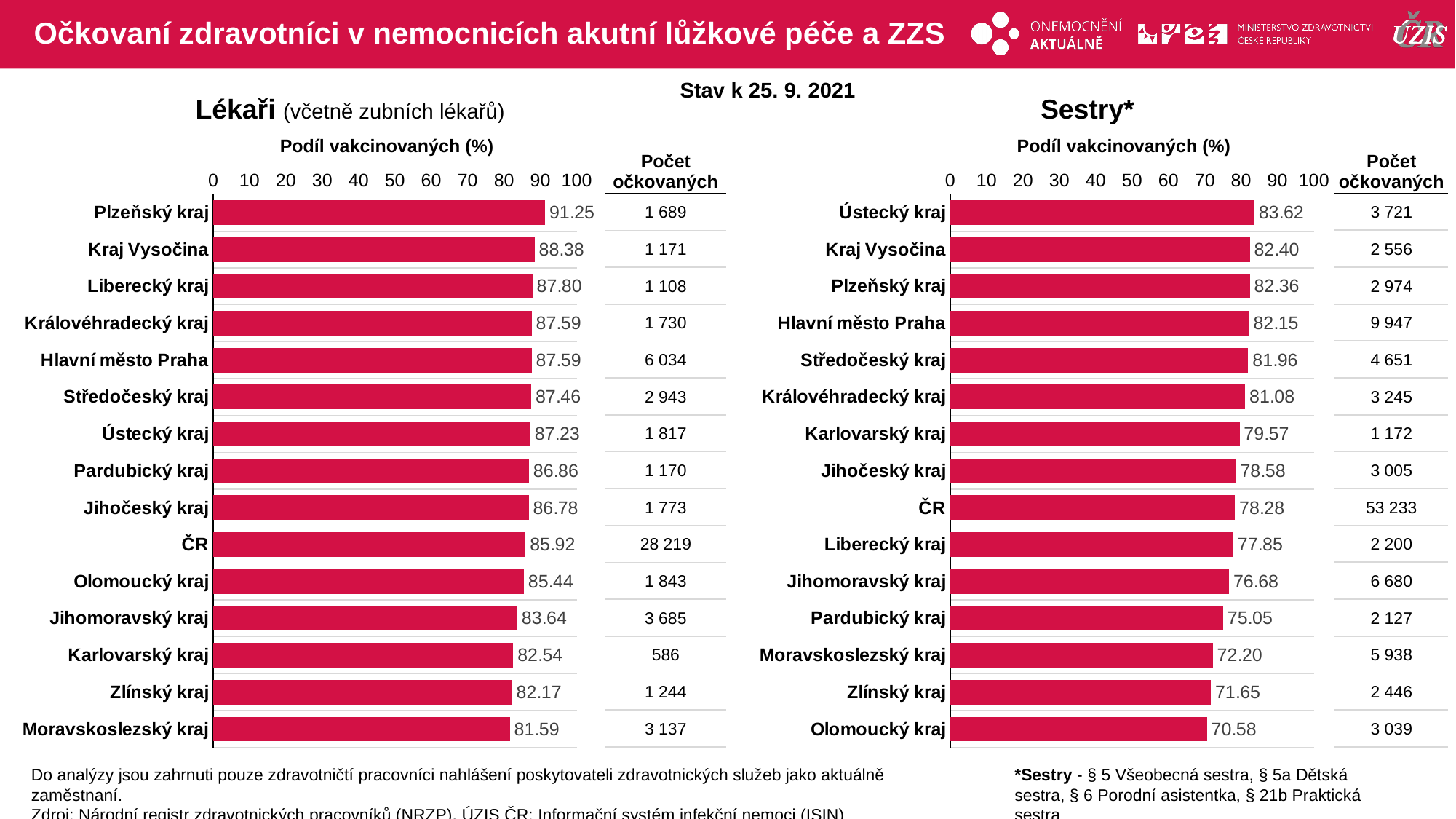

# Očkovaní zdravotníci v nemocnicích akutní lůžkové péče a ZZS
Stav k 25. 9. 2021
Lékaři (včetně zubních lékařů)
Sestry*
Podíl vakcinovaných (%)
Podíl vakcinovaných (%)
| Počet očkovaných |
| --- |
| 3 721 |
| 2 556 |
| 2 974 |
| 9 947 |
| 4 651 |
| 3 245 |
| 1 172 |
| 3 005 |
| 53 233 |
| 2 200 |
| 6 680 |
| 2 127 |
| 5 938 |
| 2 446 |
| 3 039 |
| Počet očkovaných |
| --- |
| 1 689 |
| 1 171 |
| 1 108 |
| 1 730 |
| 6 034 |
| 2 943 |
| 1 817 |
| 1 170 |
| 1 773 |
| 28 219 |
| 1 843 |
| 3 685 |
| 586 |
| 1 244 |
| 3 137 |

### Chart

| Category | % |
|---|---|
| Plzeňský kraj | 91.24797 |
| Kraj Vysočina | 88.37736 |
| Liberecký kraj | 87.79715 |
| Královéhradecký kraj | 87.59494 |
| Hlavní město Praha | 87.58891 |
| Středočeský kraj | 87.45914 |
| Ústecký kraj | 87.22996 |
| Pardubický kraj | 86.85969 |
| Jihočeský kraj | 86.78414 |
| ČR | 85.91566 |
| Olomoucký kraj | 85.44274 |
| Jihomoravský kraj | 83.63595 |
| Karlovarský kraj | 82.53521 |
| Zlínský kraj | 82.16645 |
| Moravskoslezský kraj | 81.58648 |

### Chart

| Category | % |
|---|---|
| Ústecký kraj | 83.61798 |
| Kraj Vysočina | 82.39845 |
| Plzeňský kraj | 82.35946 |
| Hlavní město Praha | 82.1523 |
| Středočeský kraj | 81.95595 |
| Královéhradecký kraj | 81.08446 |
| Karlovarský kraj | 79.56551 |
| Jihočeský kraj | 78.58264 |
| ČR | 78.28382 |
| Liberecký kraj | 77.84855 |
| Jihomoravský kraj | 76.67585 |
| Pardubický kraj | 75.05293 |
| Moravskoslezský kraj | 72.20331 |
| Zlínský kraj | 71.64616 |
| Olomoucký kraj | 70.57594 |
Do analýzy jsou zahrnuti pouze zdravotničtí pracovníci nahlášení poskytovateli zdravotnických služeb jako aktuálně zaměstnaní.
Zdroj: Národní registr zdravotnických pracovníků (NRZP), ÚZIS ČR; Informační systém infekční nemoci (ISIN)
*Sestry - § 5 Všeobecná sestra, § 5a Dětská sestra, § 6 Porodní asistentka, § 21b Praktická sestra